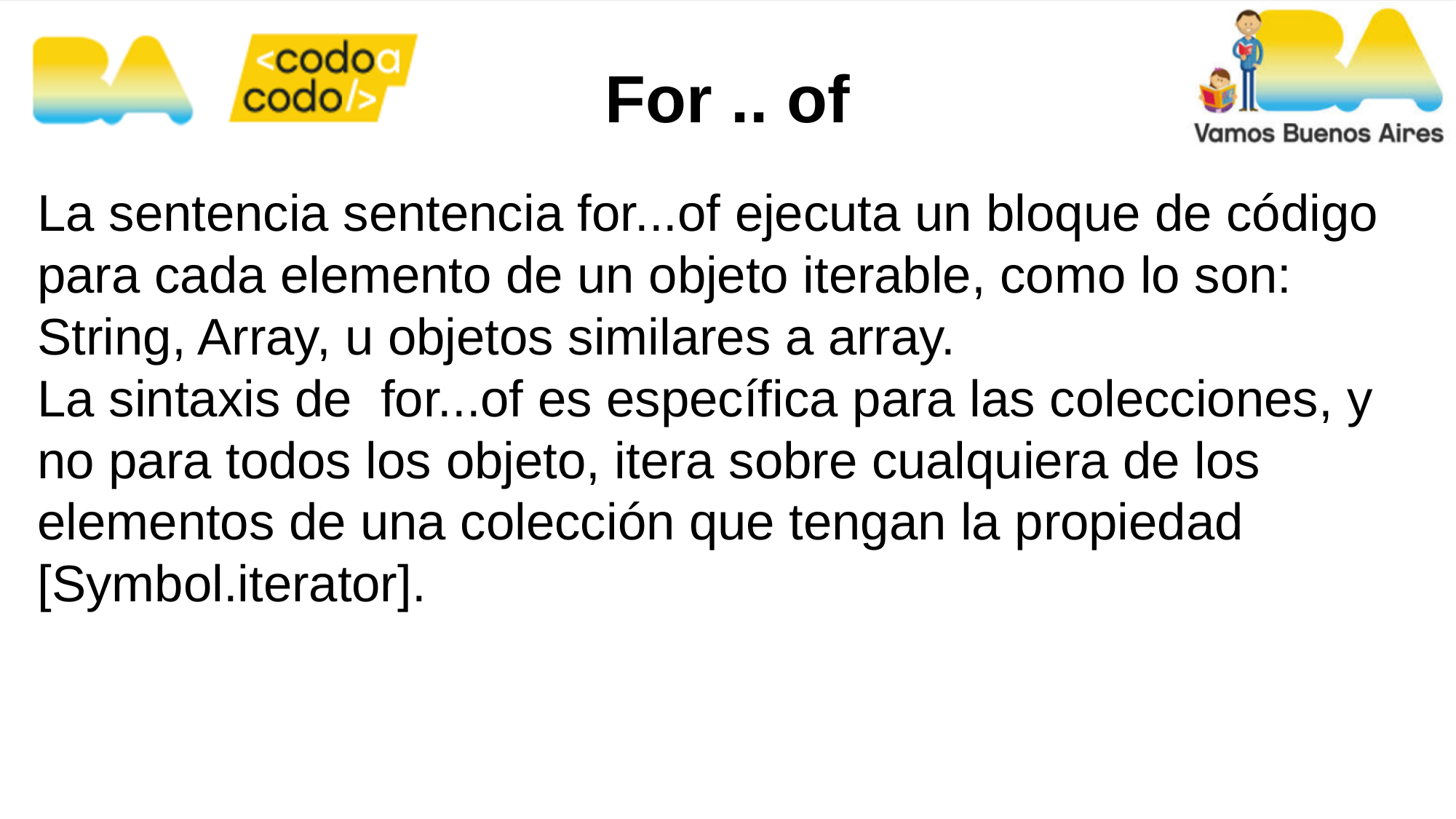

For .. of
La sentencia sentencia for...of ejecuta un bloque de código para cada elemento de un objeto iterable, como lo son: String, Array, u objetos similares a array.
La sintaxis de  for...of es específica para las colecciones, y no para todos los objeto, itera sobre cualquiera de los elementos de una colección que tengan la propiedad [Symbol.iterator].